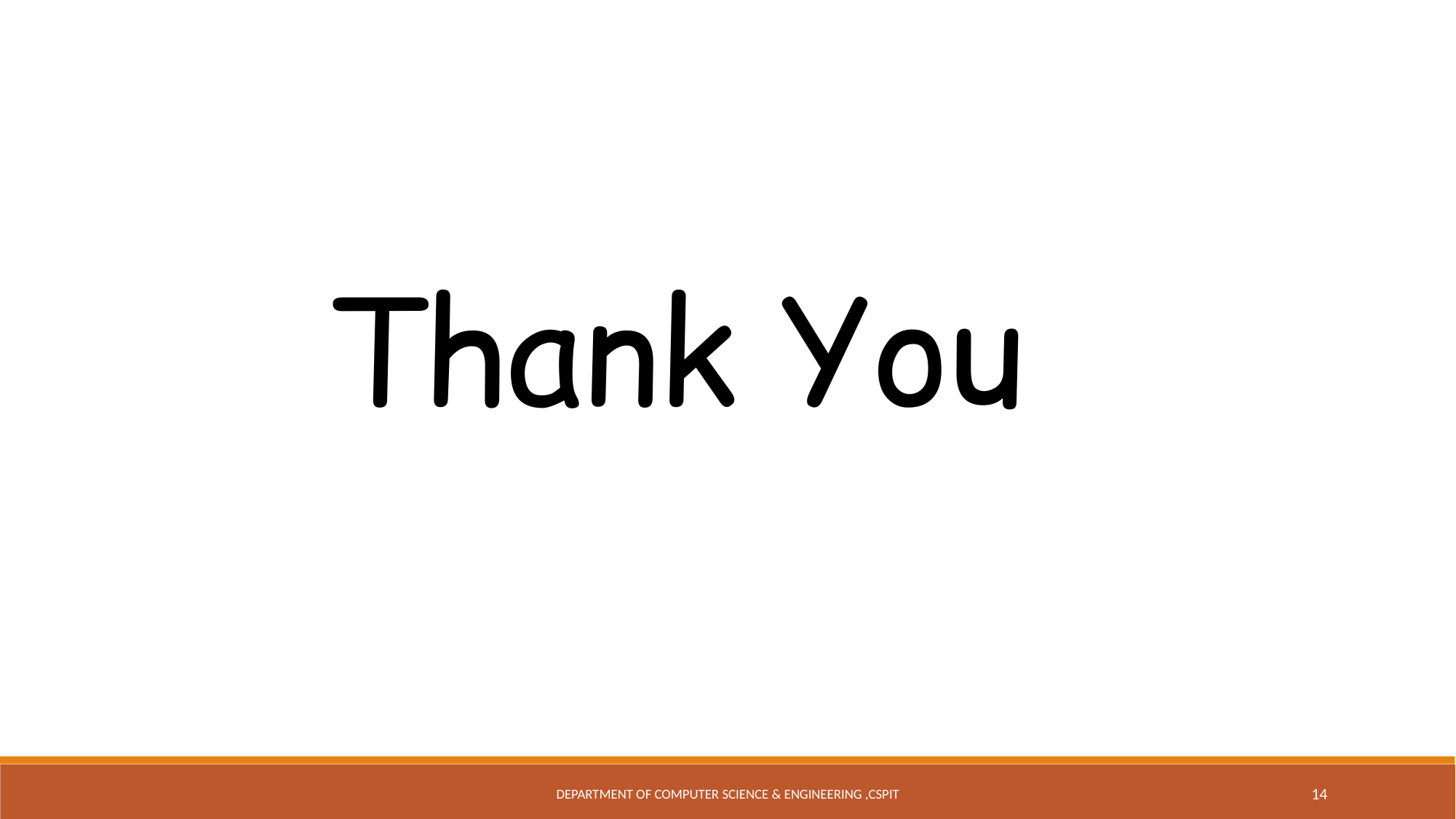

Thank You
Department of Computer Science & Engineering ,CSPIT
14